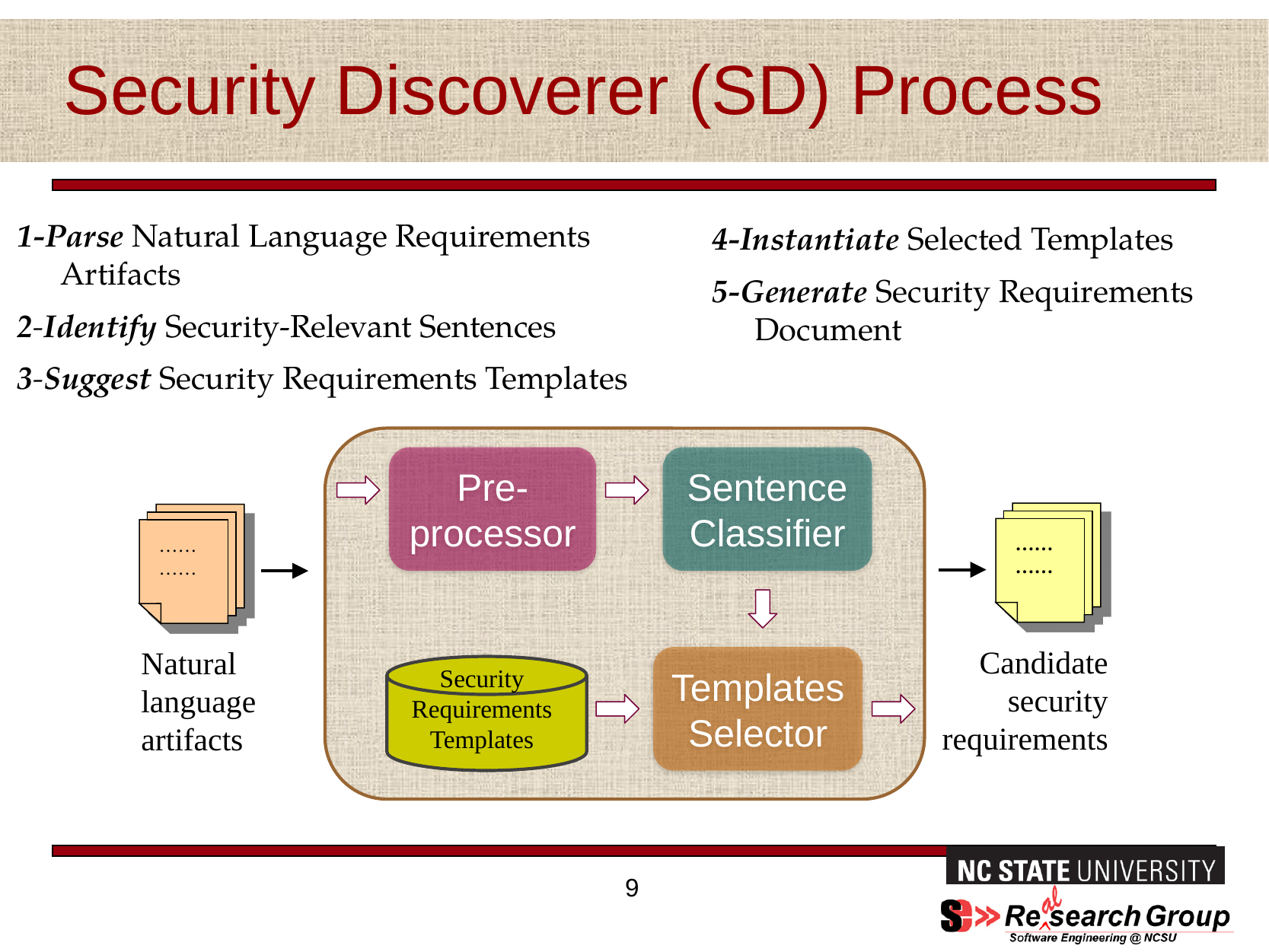

# Security Discoverer (SD) Process
1-Parse Natural Language Requirements Artifacts
2-Identify Security-Relevant Sentences
3-Suggest Security Requirements Templates
4-Instantiate Selected Templates
5-Generate Security Requirements Document

Pre-processor
Sentence Classifier

…………
…………

Candidate security requirements
Natural language artifacts
Templates Selector
Security Requirements Templates

9